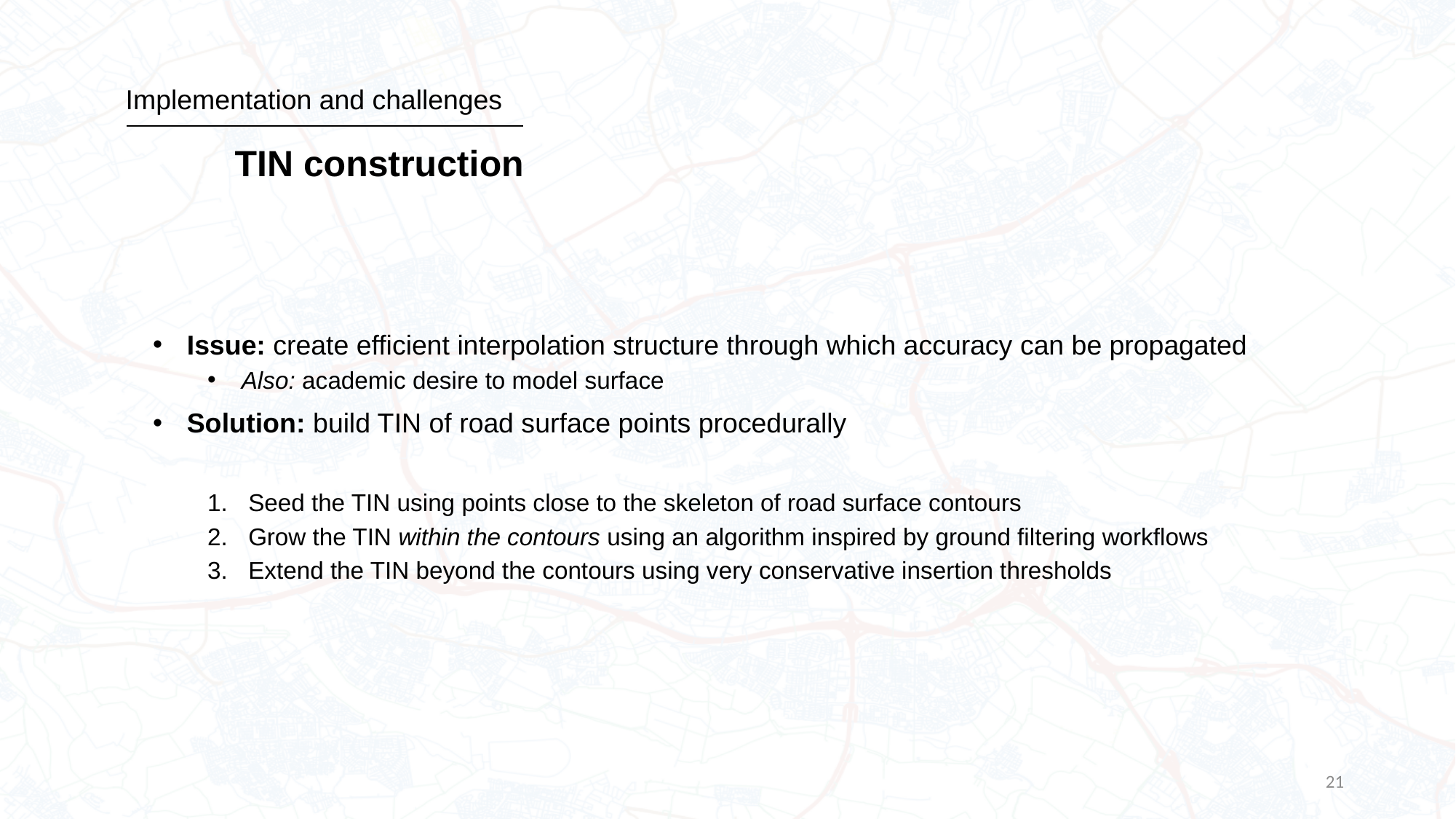

# Implementation and challenges TIN construction
Issue: create efficient interpolation structure through which accuracy can be propagated
Also: academic desire to model surface
Solution: build TIN of road surface points procedurally

Seed the TIN using points close to the skeleton of road surface contours
Grow the TIN within the contours using an algorithm inspired by ground filtering workflows
Extend the TIN beyond the contours using very conservative insertion thresholds
21